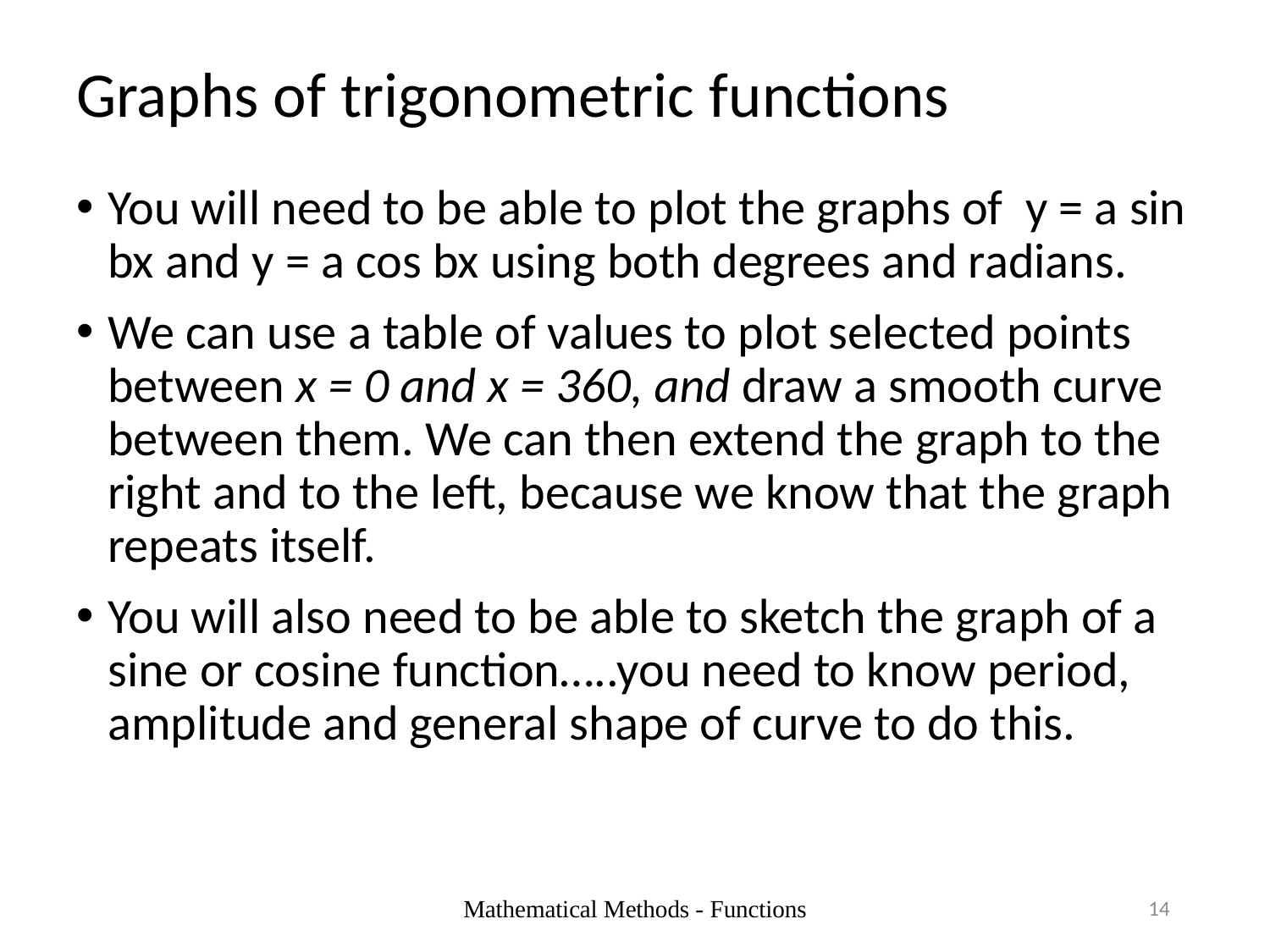

# Graphs of trigonometric functions
You will need to be able to plot the graphs of  y = a sin bx and y = a cos bx using both degrees and radians.
We can use a table of values to plot selected points between x = 0 and x = 360, and draw a smooth curve between them. We can then extend the graph to the right and to the left, because we know that the graph repeats itself.
You will also need to be able to sketch the graph of a sine or cosine function…..you need to know period, amplitude and general shape of curve to do this.

Mathematical Methods - Functions
14